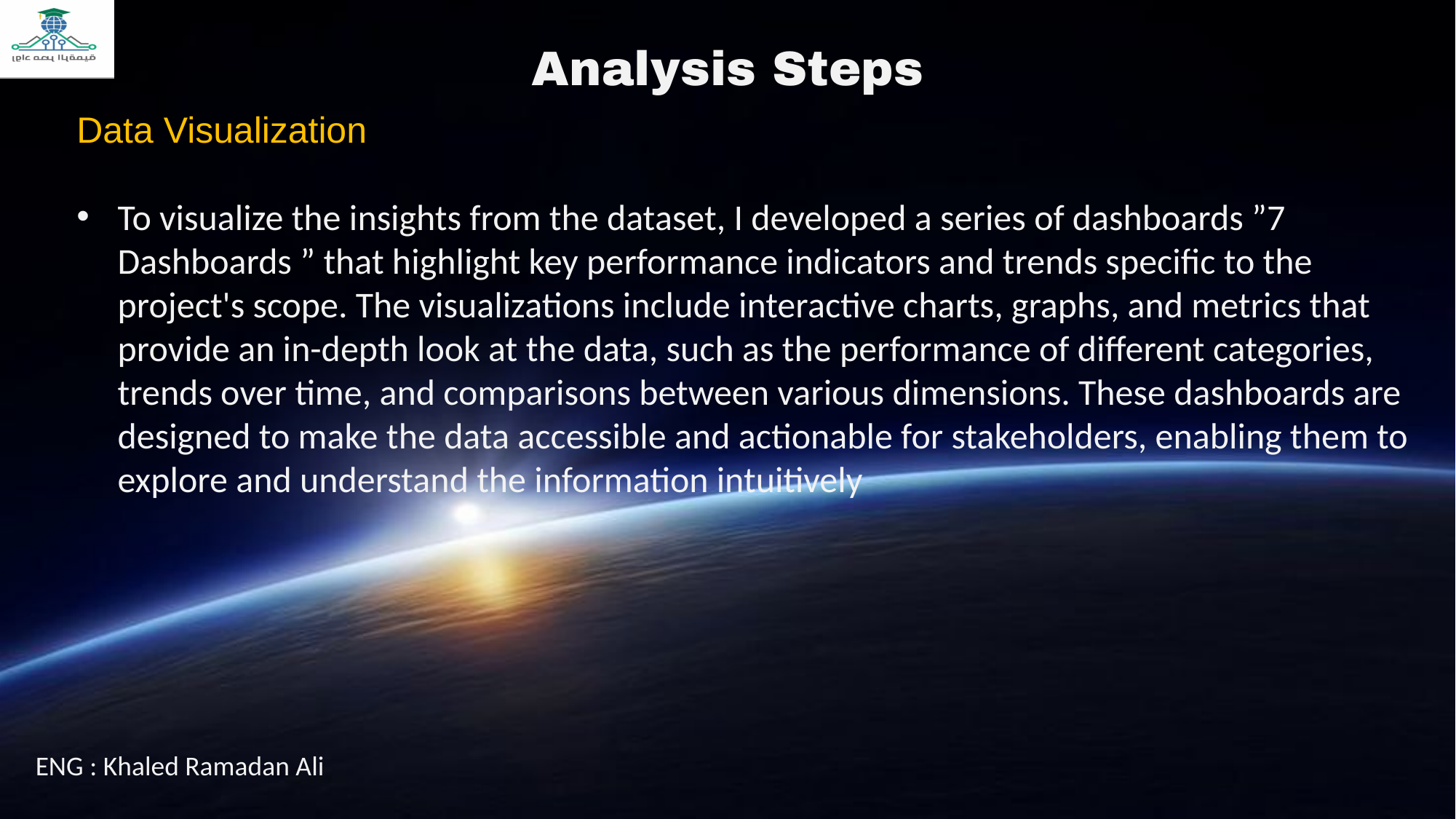

Analysis Steps
Data Visualization

To visualize the insights from the dataset, I developed a series of dashboards ”7 Dashboards ” that highlight key performance indicators and trends specific to the project's scope. The visualizations include interactive charts, graphs, and metrics that provide an in-depth look at the data, such as the performance of different categories, trends over time, and comparisons between various dimensions. These dashboards are designed to make the data accessible and actionable for stakeholders, enabling them to explore and understand the information intuitively